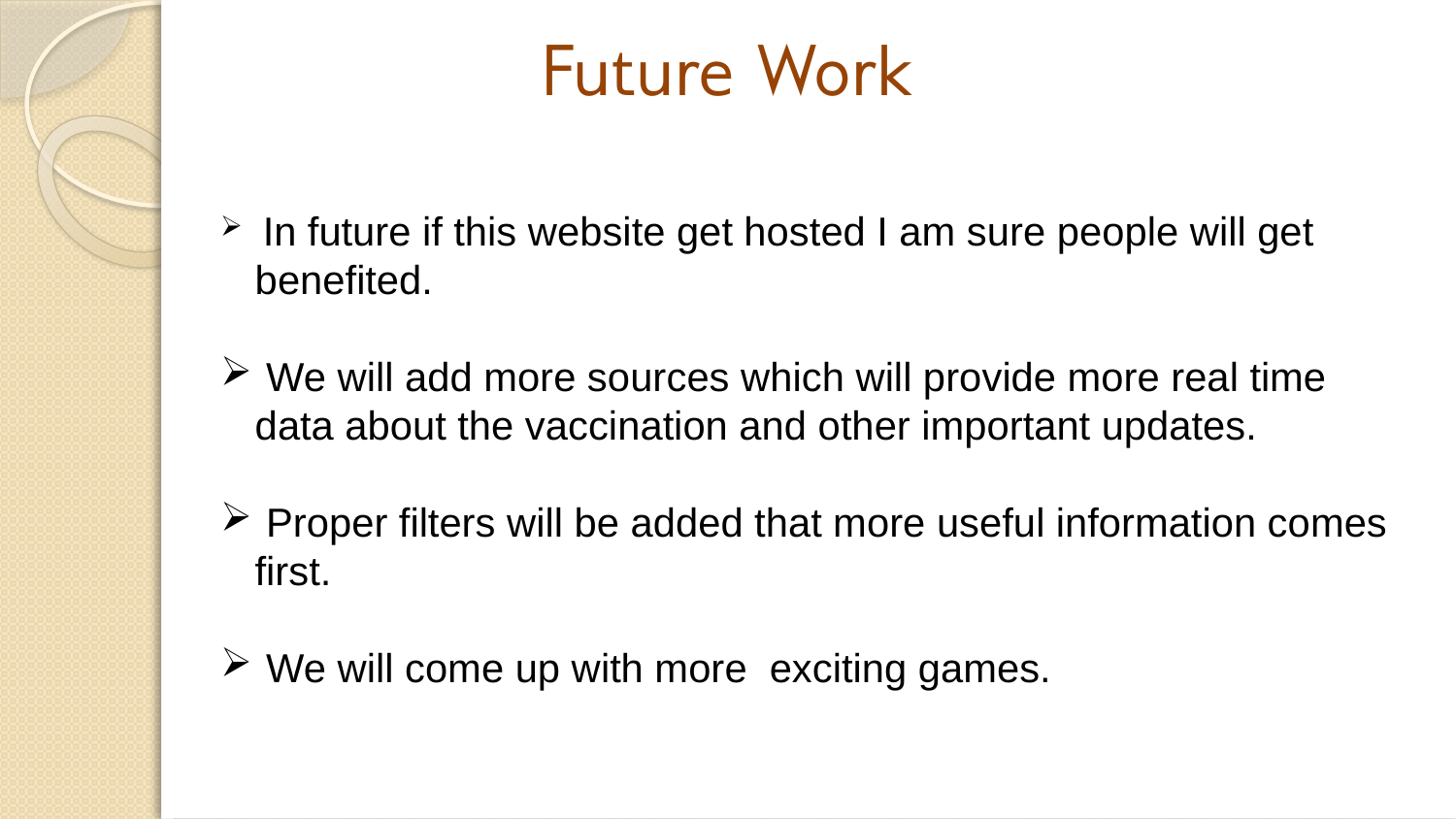

# Future Work
 In future if this website get hosted I am sure people will get benefited.

 We will add more sources which will provide more real time data about the vaccination and other important updates.

 Proper filters will be added that more useful information comes first.

 We will come up with more  exciting games.